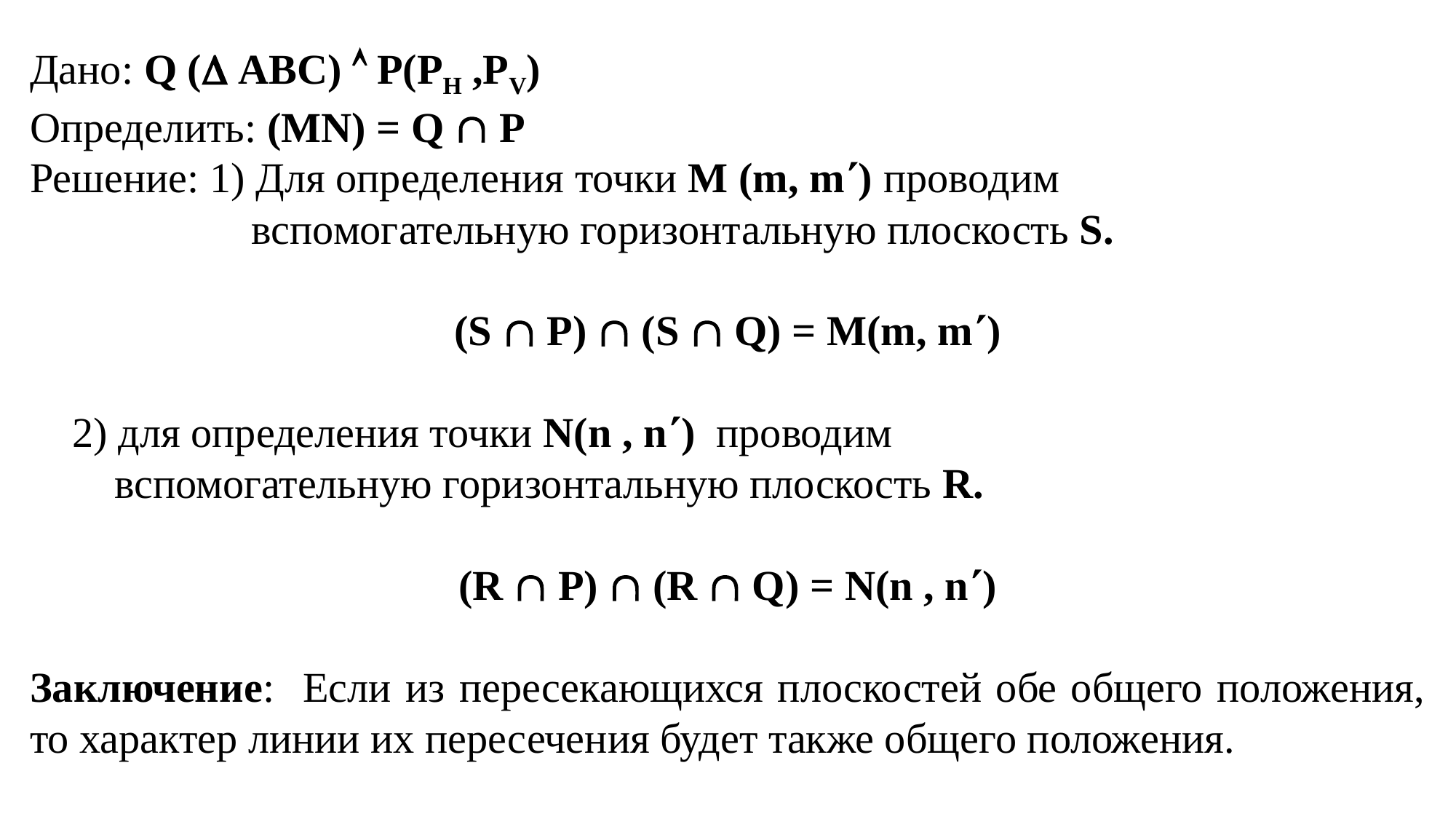

Дано: Q (Δ АВС) ∧ P(PH ,PV)
Определить: (MN) = Q ∩ P
Решение: 1) Для определения точки M (m, m′) проводим
                     вспомогательную горизонтальную плоскость S.

(S ∩ P) ∩ (S ∩ Q) = M(m, m′)

    2) для определения точки N(n , n′)  проводим
        вспомогательную горизонтальную плоскость R.

(R ∩ P) ∩ (R ∩ Q) = N(n , n′)

Заключение:  Если из пересекающихся плоскостей обе общего положения, то характер линии их пересечения будет также общего положения.